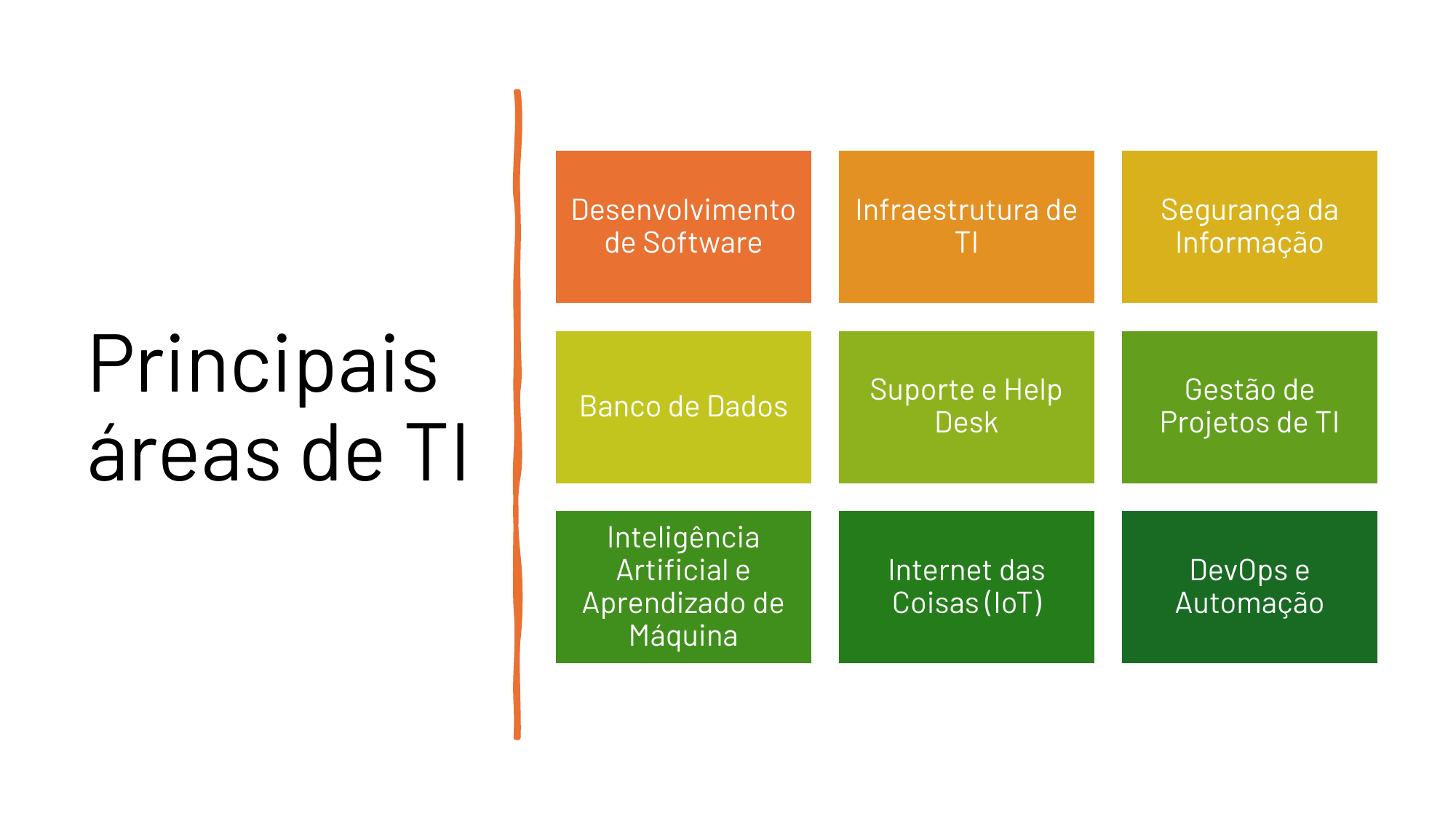

Desenvolvimento de Software
Infraestrutura de TI
Segurança da Informação
Banco de Dados
Suporte e Help Desk
Gestão de Projetos de TI
Inteligência Artificial e Aprendizado de Máquina
Internet das Coisas (IoT)
DevOps e Automação
# Principais áreas de TI